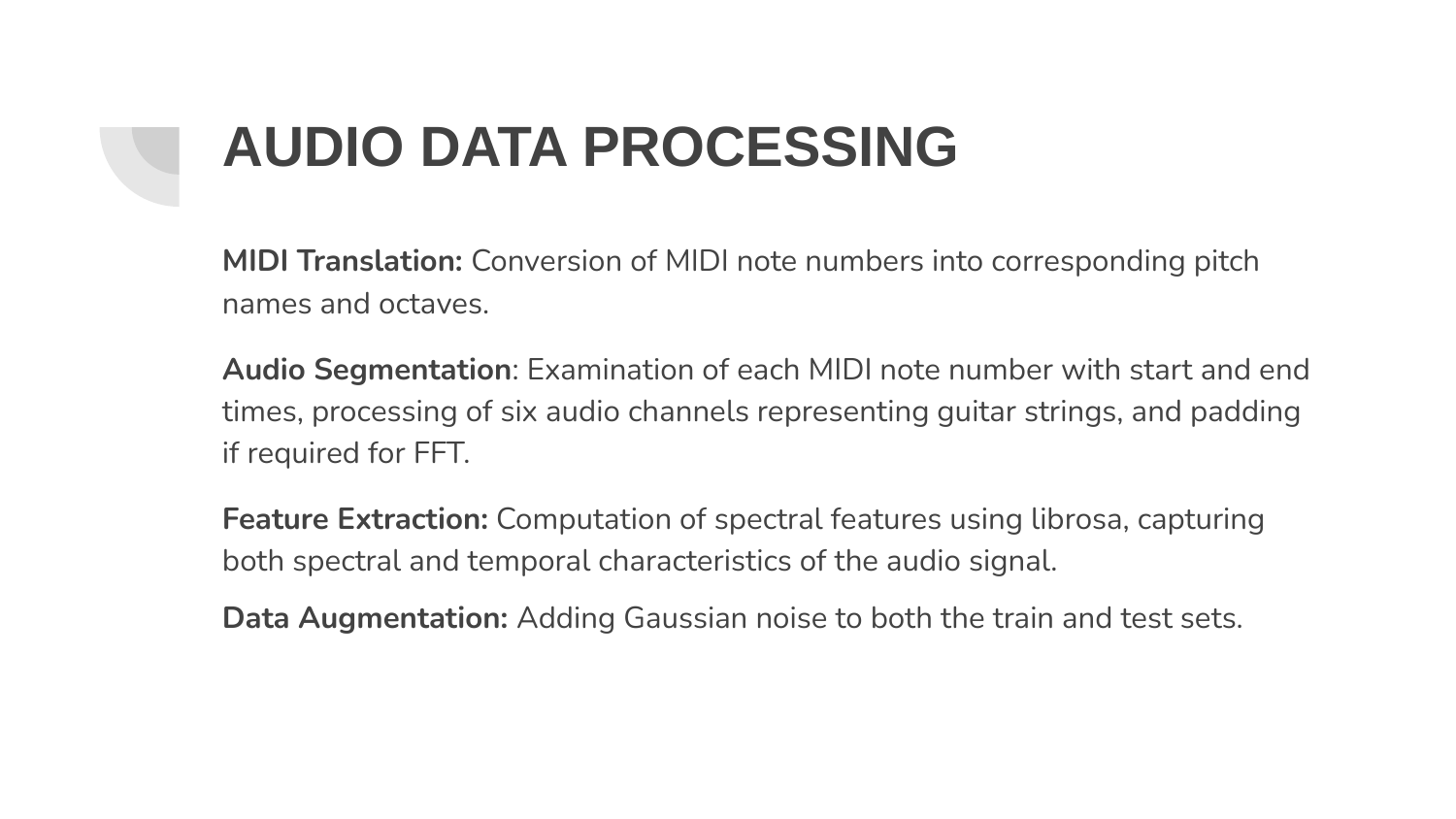

# AUDIO DATA PROCESSING
MIDI Translation: Conversion of MIDI note numbers into corresponding pitch names and octaves.
Audio Segmentation: Examination of each MIDI note number with start and end times, processing of six audio channels representing guitar strings, and padding if required for FFT.
Feature Extraction: Computation of spectral features using librosa, capturing both spectral and temporal characteristics of the audio signal.
Data Augmentation: Adding Gaussian noise to both the train and test sets.